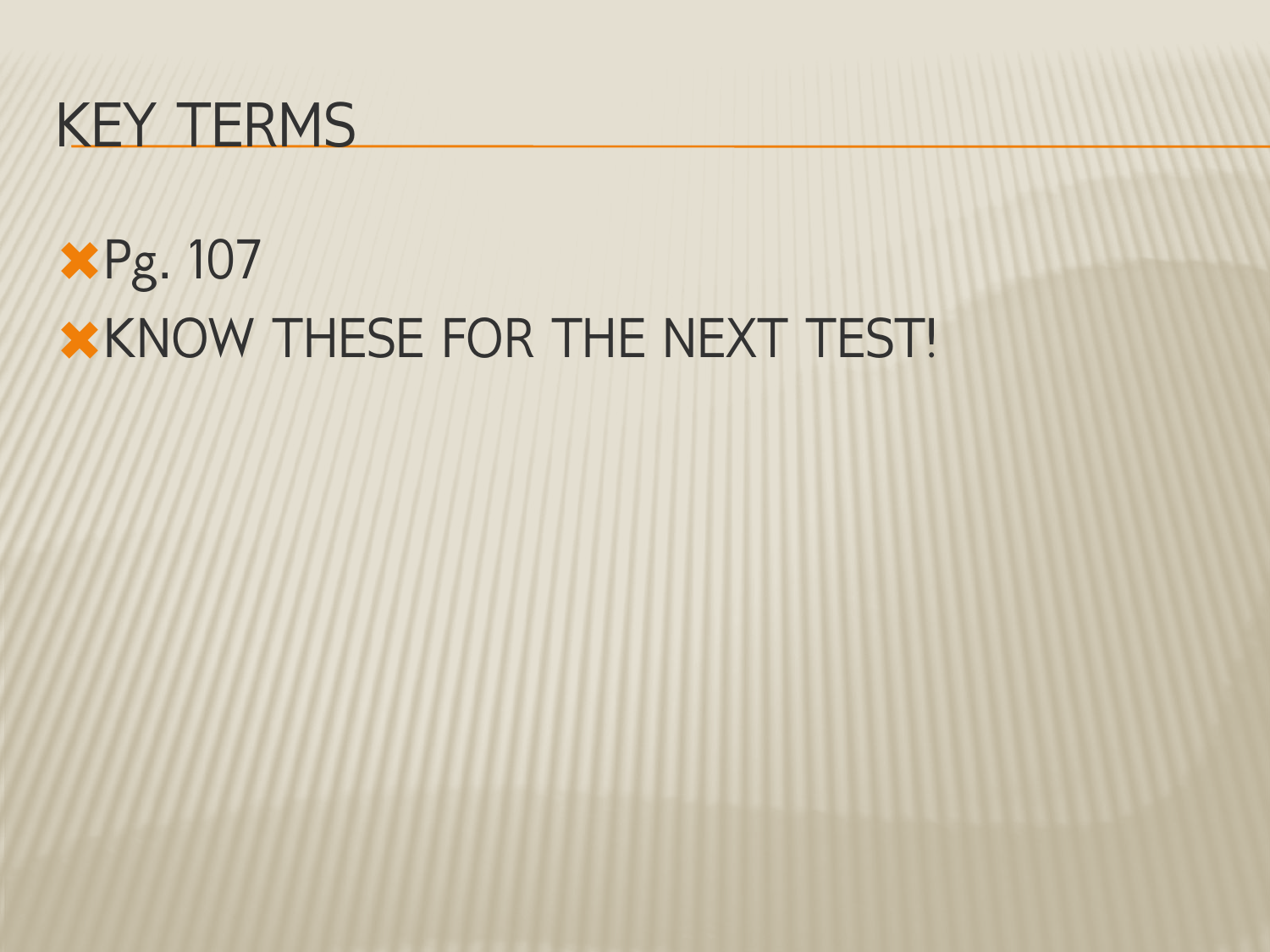

# KEY TERMS
Pg. 107
KNOW THESE FOR THE NEXT TEST!